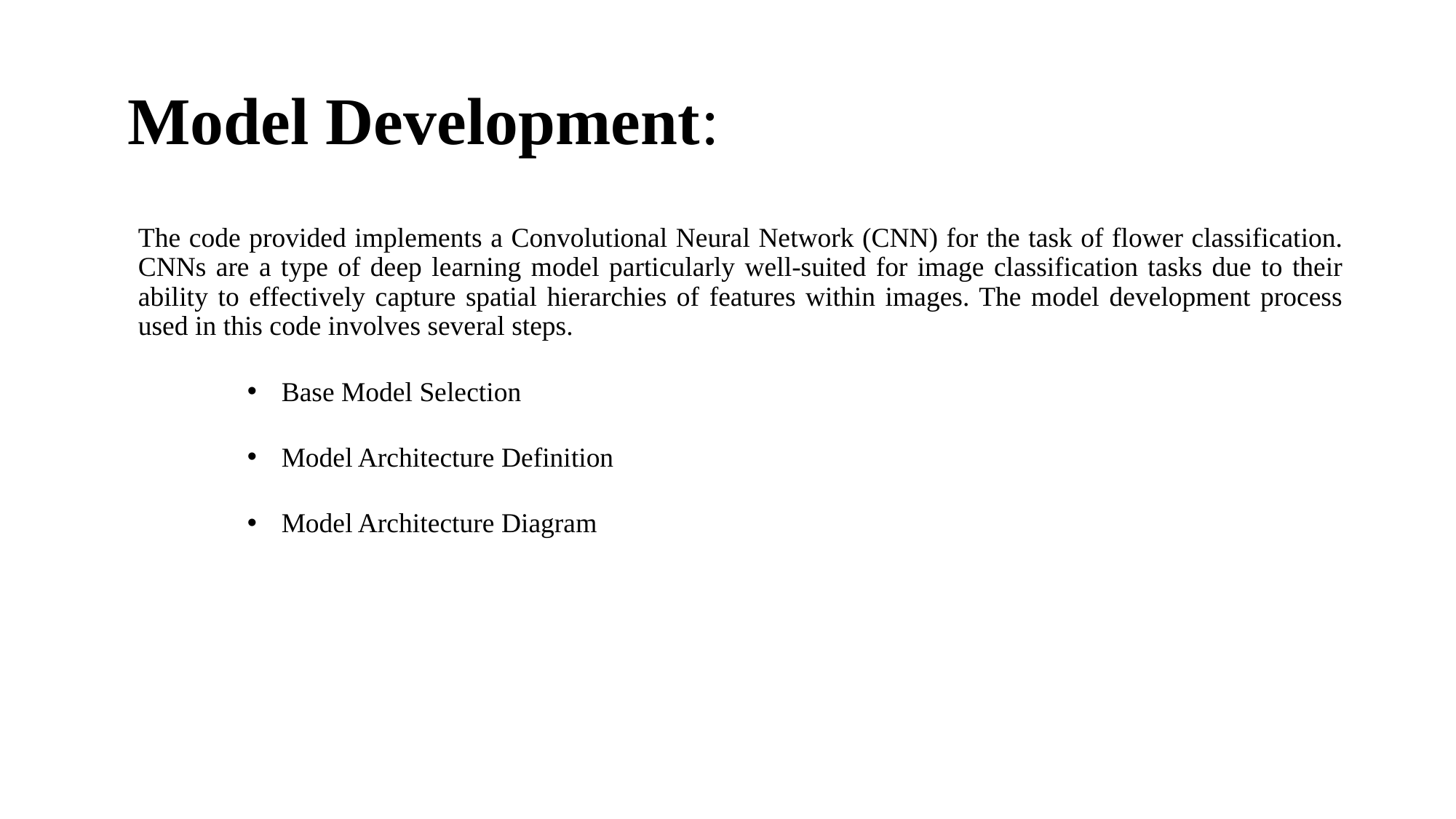

# Model Development:
The code provided implements a Convolutional Neural Network (CNN) for the task of flower classification. CNNs are a type of deep learning model particularly well-suited for image classification tasks due to their ability to effectively capture spatial hierarchies of features within images. The model development process used in this code involves several steps.
Base Model Selection
Model Architecture Definition
Model Architecture Diagram